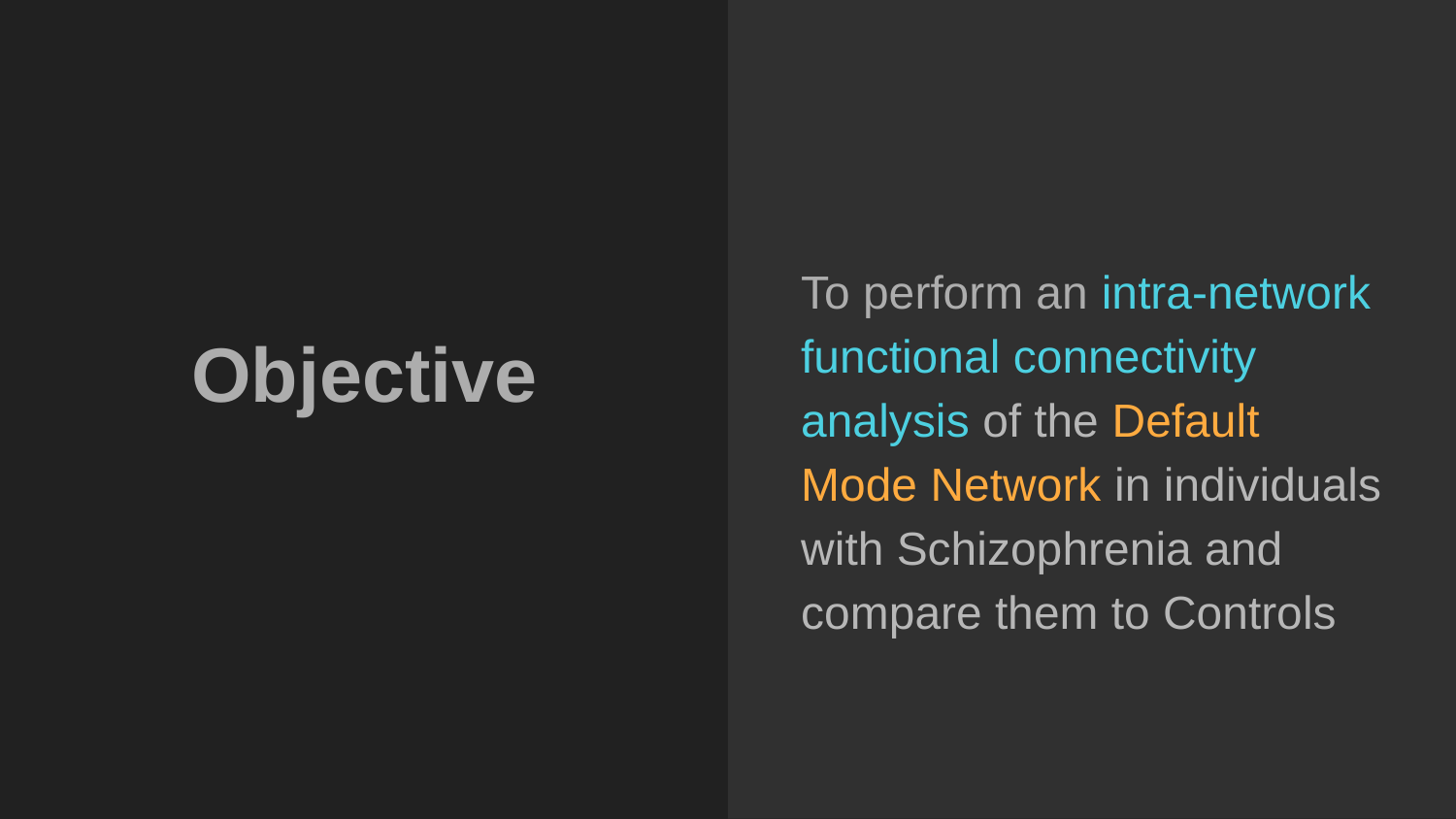

To perform an intra-network functional connectivity analysis of the Default Mode Network in individuals with Schizophrenia and compare them to Controls
# Objective